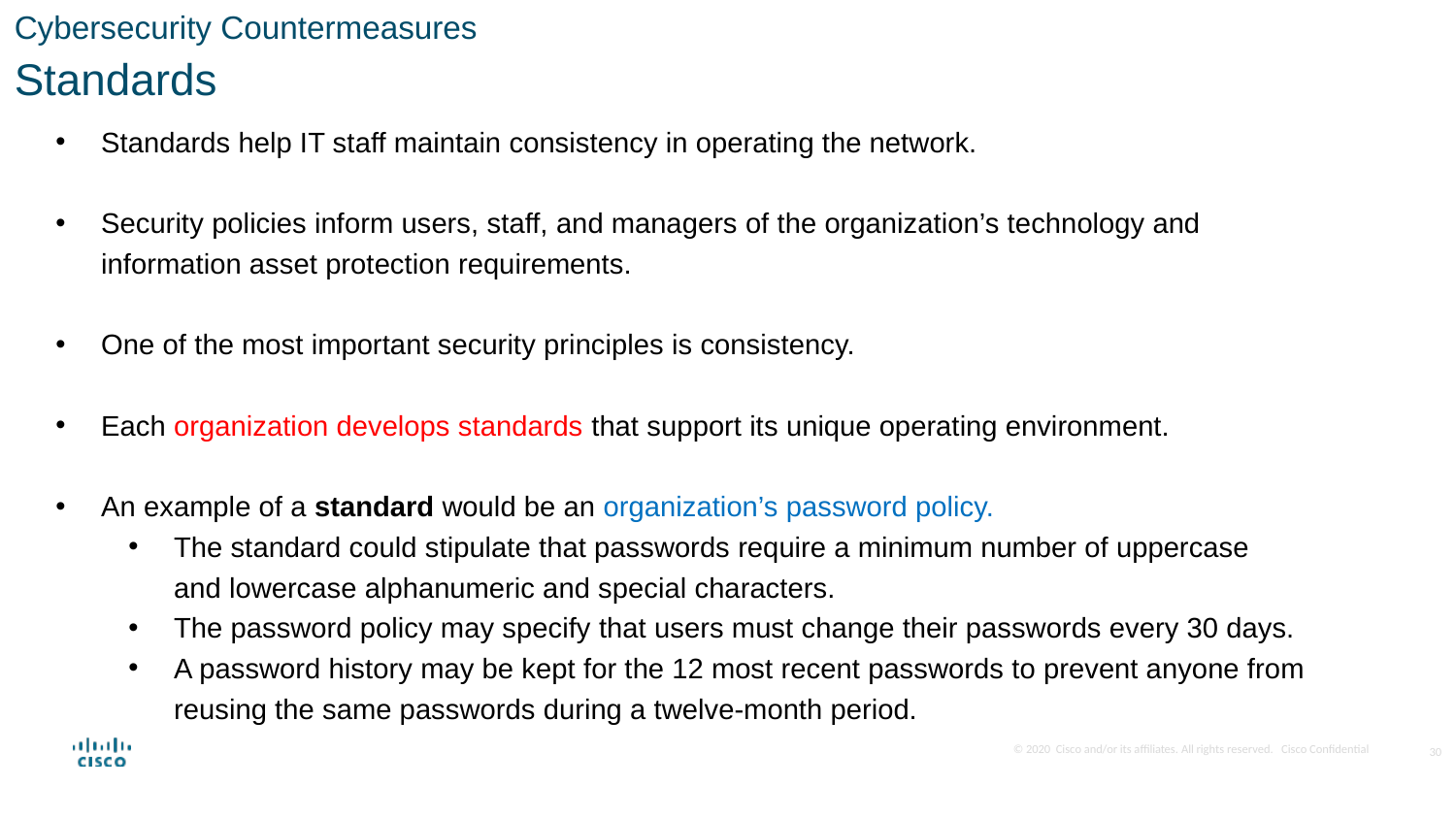

Cybersecurity Countermeasures
Standards
Standards help IT staff maintain consistency in operating the network.

Security policies inform users, staff, and managers of the organization’s technology and information asset protection requirements.

One of the most important security principles is consistency.

Each organization develops standards that support its unique operating environment.

An example of a standard would be an organization’s password policy.
The standard could stipulate that passwords require a minimum number of uppercase and lowercase alphanumeric and special characters.
The password policy may specify that users must change their passwords every 30 days.
A password history may be kept for the 12 most recent passwords to prevent anyone from reusing the same passwords during a twelve-month period.
30